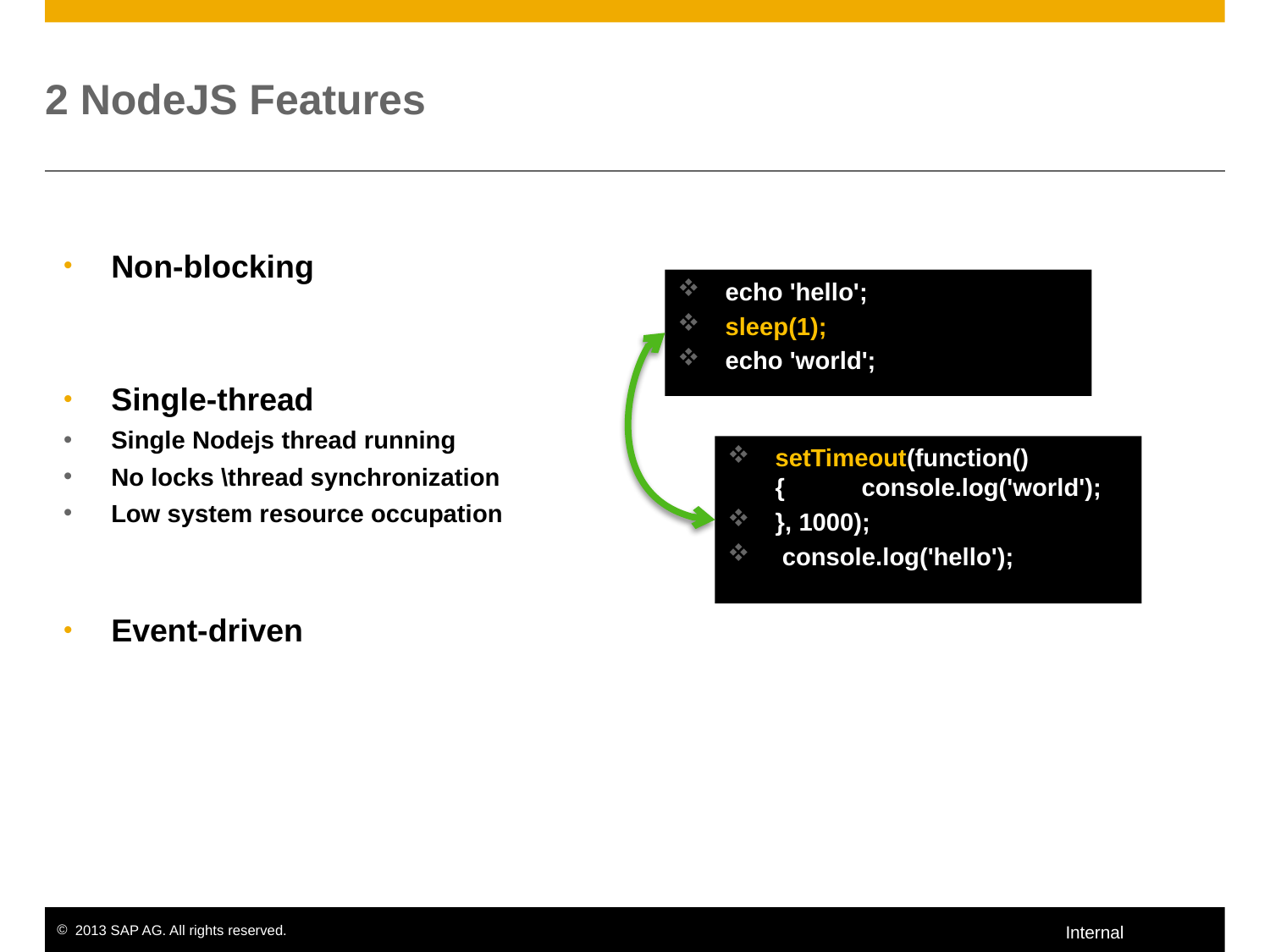

# 2 NodeJS Features
Non-blocking

Single-thread
Single Nodejs thread running
No locks \thread synchronization
Low system resource occupation

Event-driven
echo 'hello';
sleep(1);
echo 'world';
setTimeout(function(){           console.log('world');
}, 1000);
 console.log('hello');